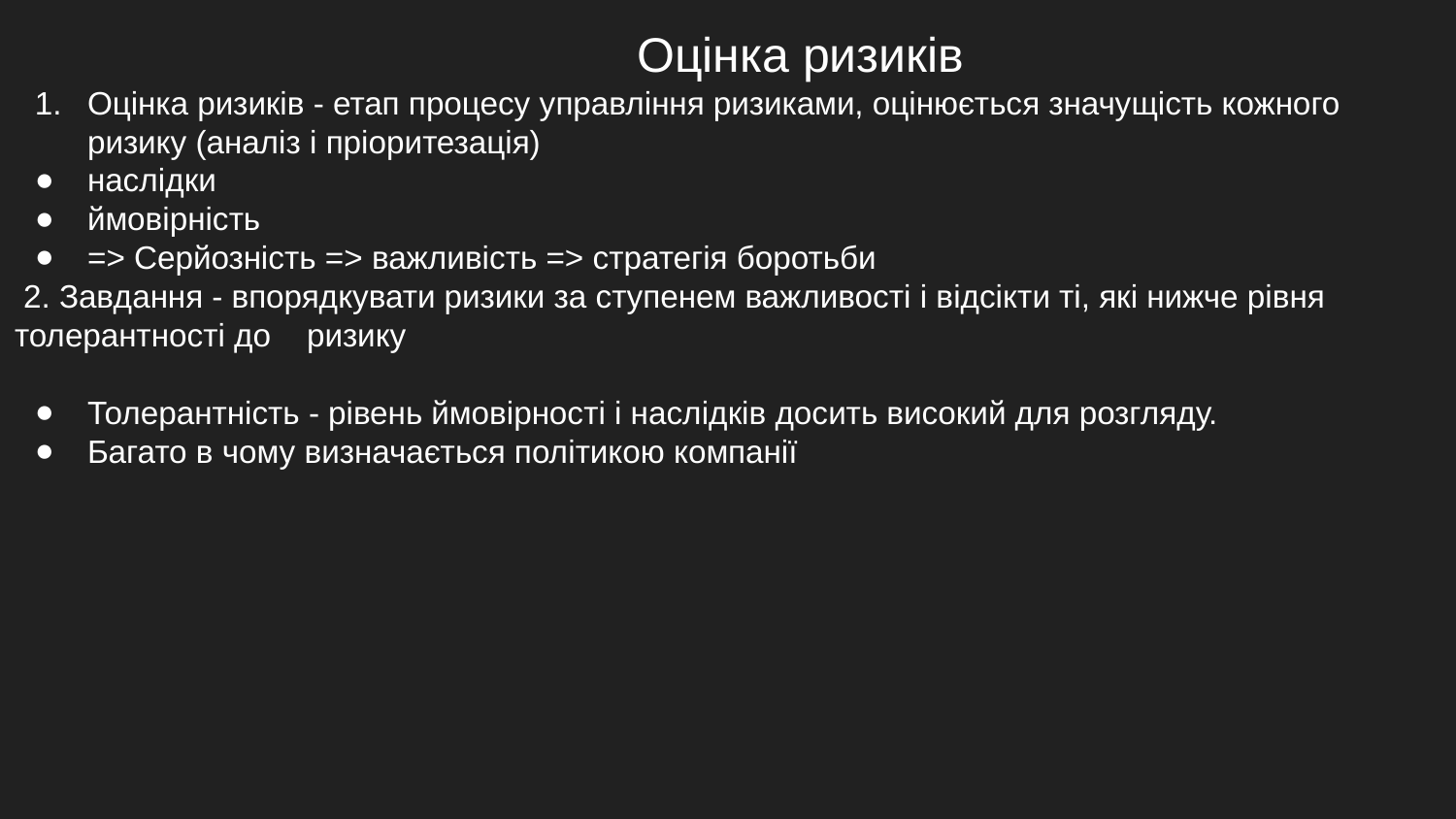

Оцінка ризиків
Оцінка ризиків - етап процесу управління ризиками, оцінюється значущість кожного
ризику (аналіз і пріоритезація)
наслідки
ймовірність
=> Серйозність => важливість => стратегія боротьби
 2. Завдання - впорядкувати ризики за ступенем важливості і відсікти ті, які нижче рівня толерантності до    ризику

Толерантність - рівень ймовірності і наслідків досить високий для розгляду.
Багато в чому визначається політикою компанії